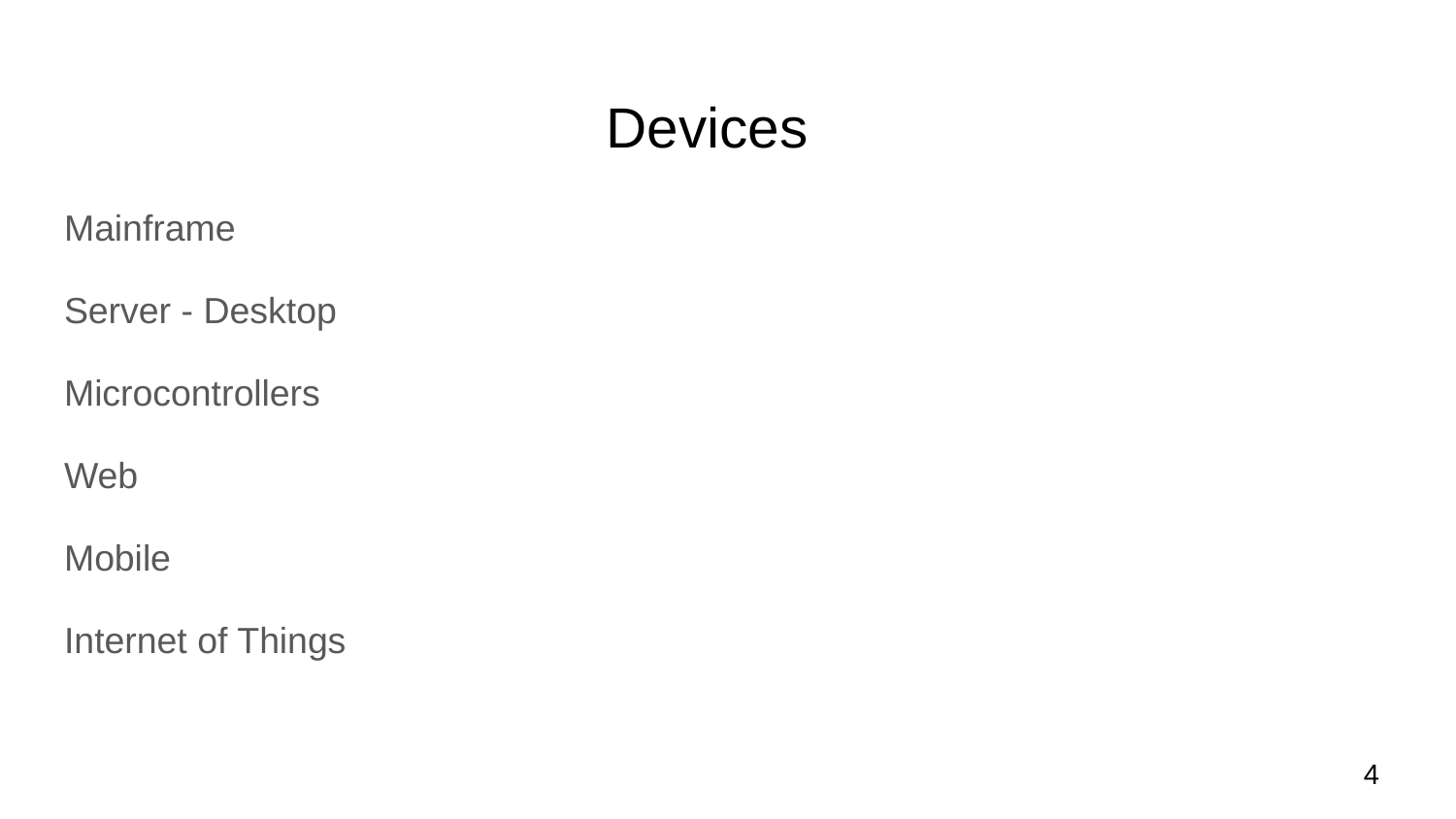

# Devices
Mainframe
Server - Desktop
Microcontrollers
Web
Mobile
Internet of Things
4